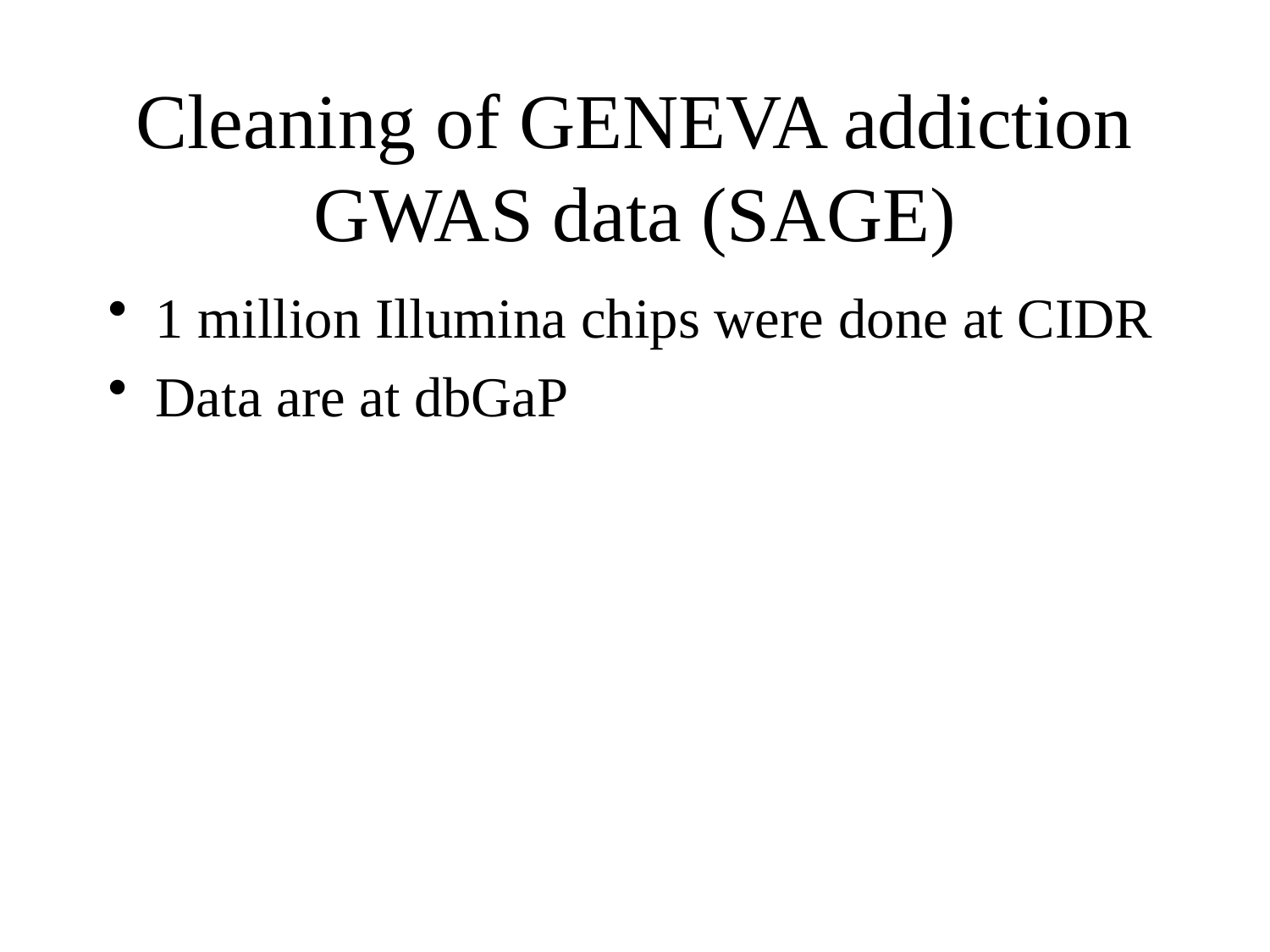

# Cleaning of GENEVA addiction GWAS data (SAGE)
1 million Illumina chips were done at CIDR
Data are at dbGaP